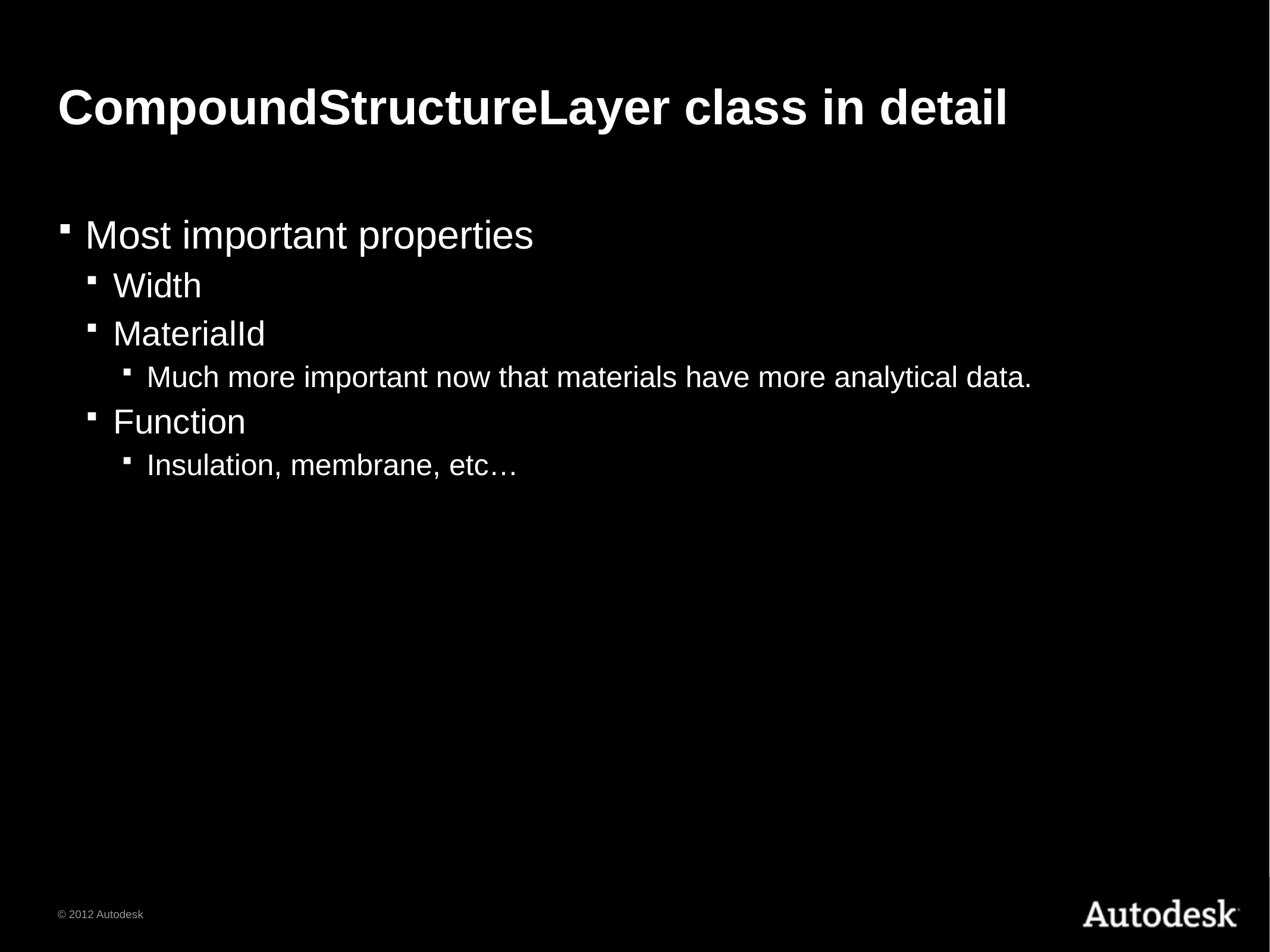

# CompoundStructureLayer class in detail
Most important properties
Width
MaterialId
Much more important now that materials have more analytical data.
Function
Insulation, membrane, etc…